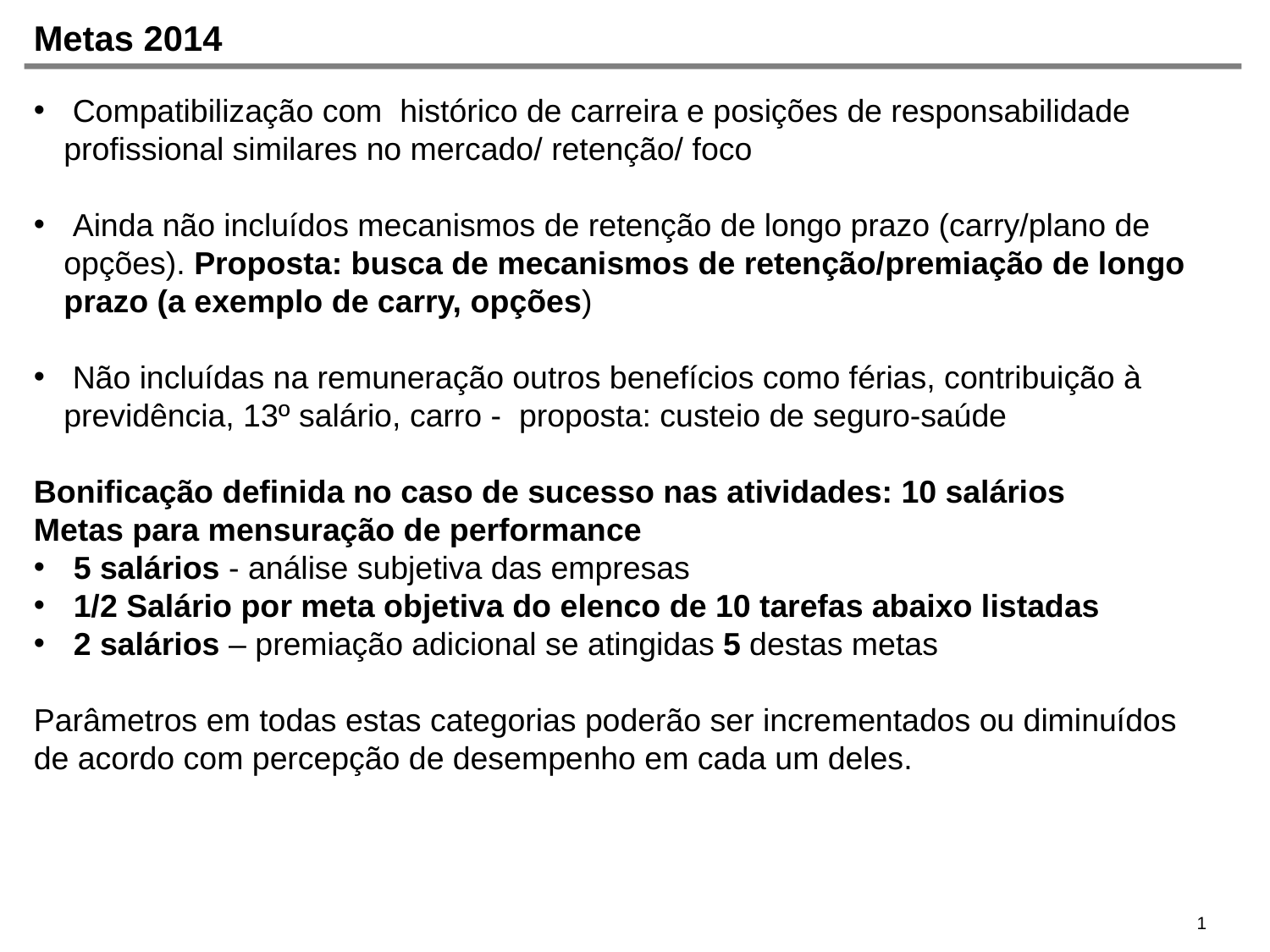

# Metas 2014

 Compatibilização com  histórico de carreira e posições de responsabilidade profissional similares no mercado/ retenção/ foco

 Ainda não incluídos mecanismos de retenção de longo prazo (carry/plano de opções). Proposta: busca de mecanismos de retenção/premiação de longo prazo (a exemplo de carry, opções)

 Não incluídas na remuneração outros benefícios como férias, contribuição à previdência, 13º salário, carro -  proposta: custeio de seguro-saúde

Bonificação definida no caso de sucesso nas atividades: 10 salários
Metas para mensuração de performance
5 salários - análise subjetiva das empresas
1/2 Salário por meta objetiva do elenco de 10 tarefas abaixo listadas
2 salários – premiação adicional se atingidas 5 destas metas

Parâmetros em todas estas categorias poderão ser incrementados ou diminuídos de acordo com percepção de desempenho em cada um deles.

1